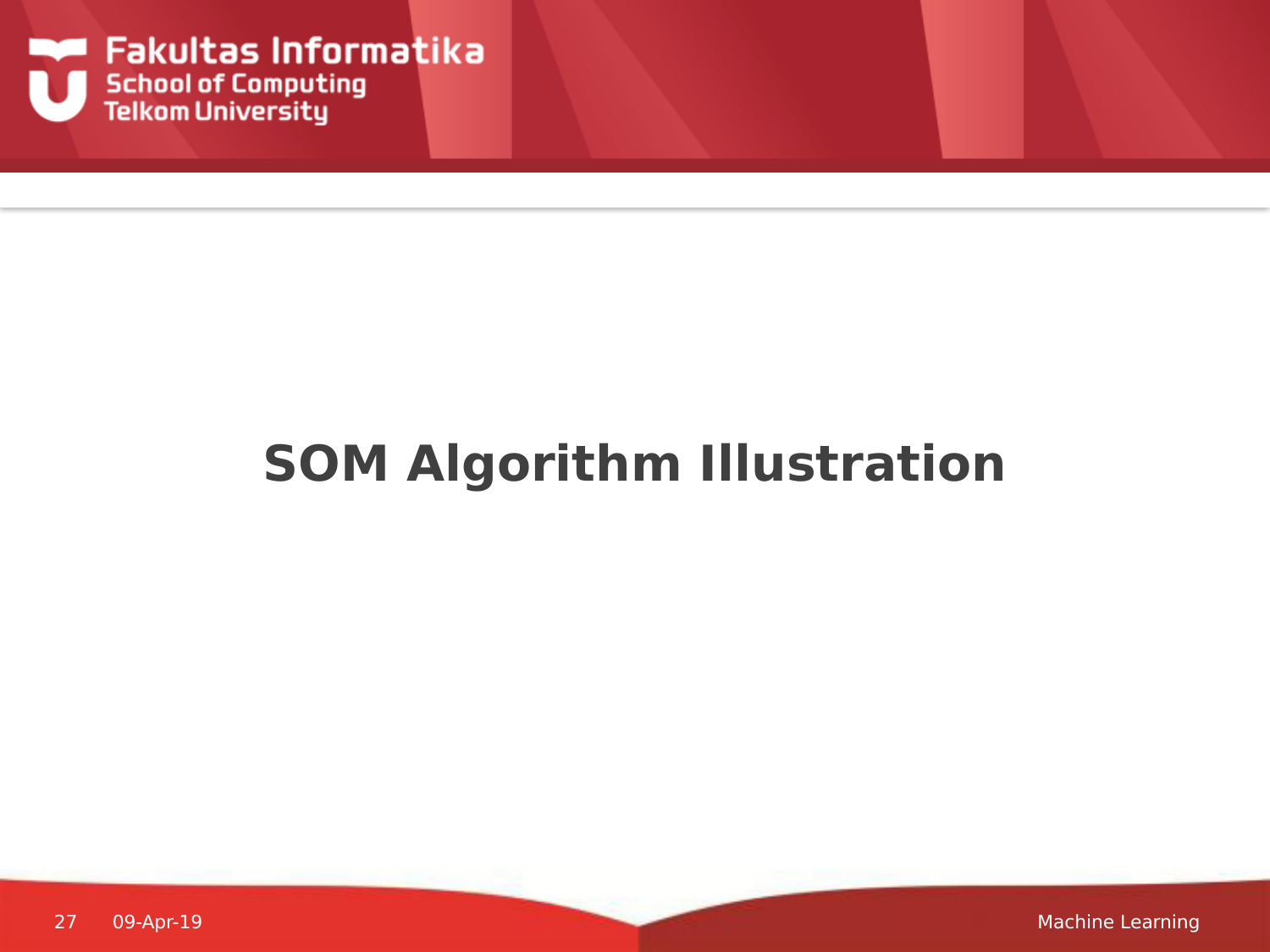

# SOM Algorithm Illustration
Machine Learning
27
09-Apr-19